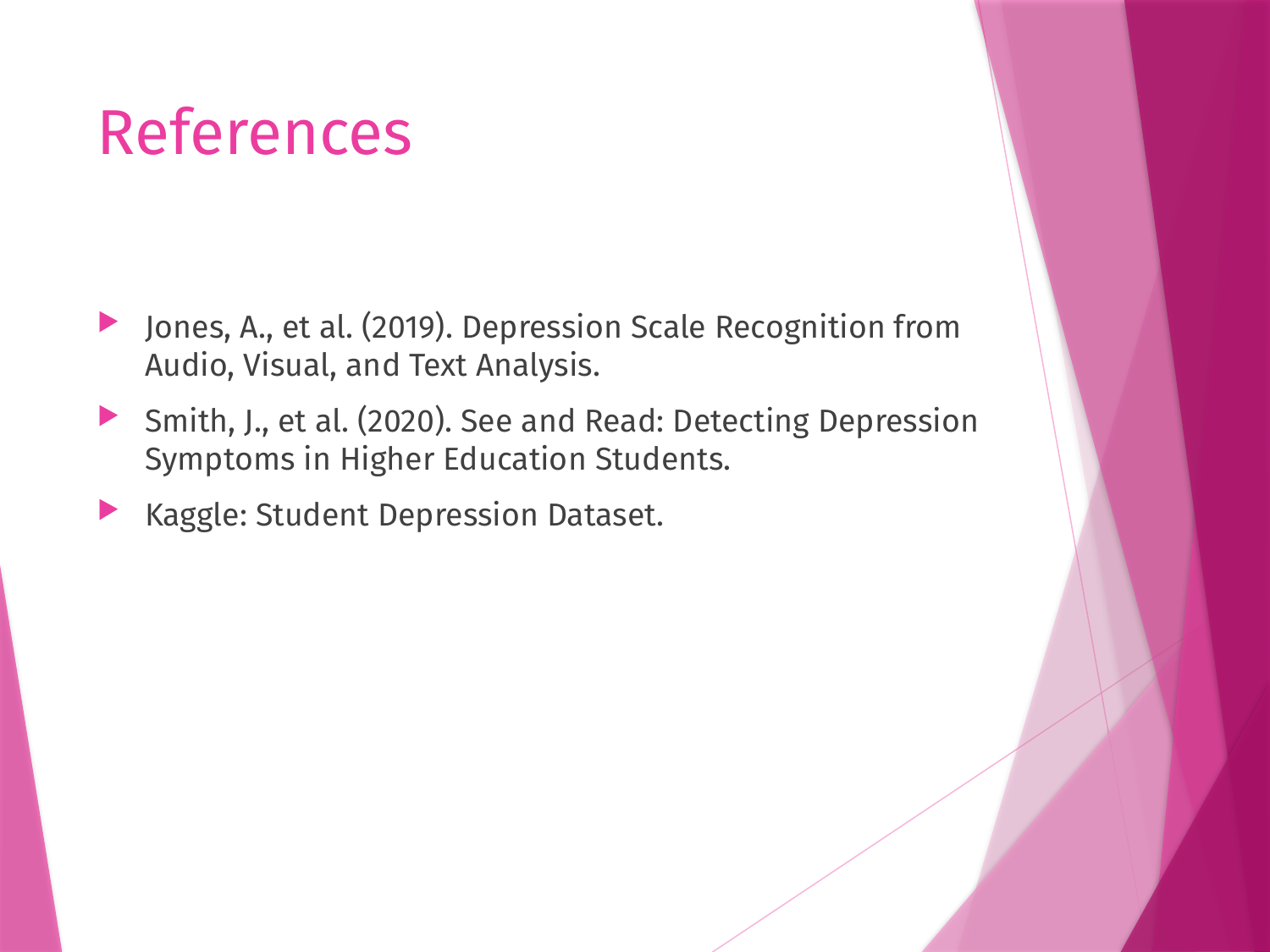

# References
Jones, A., et al. (2019). Depression Scale Recognition from Audio, Visual, and Text Analysis.
Smith, J., et al. (2020). See and Read: Detecting Depression Symptoms in Higher Education Students.
Kaggle: Student Depression Dataset.